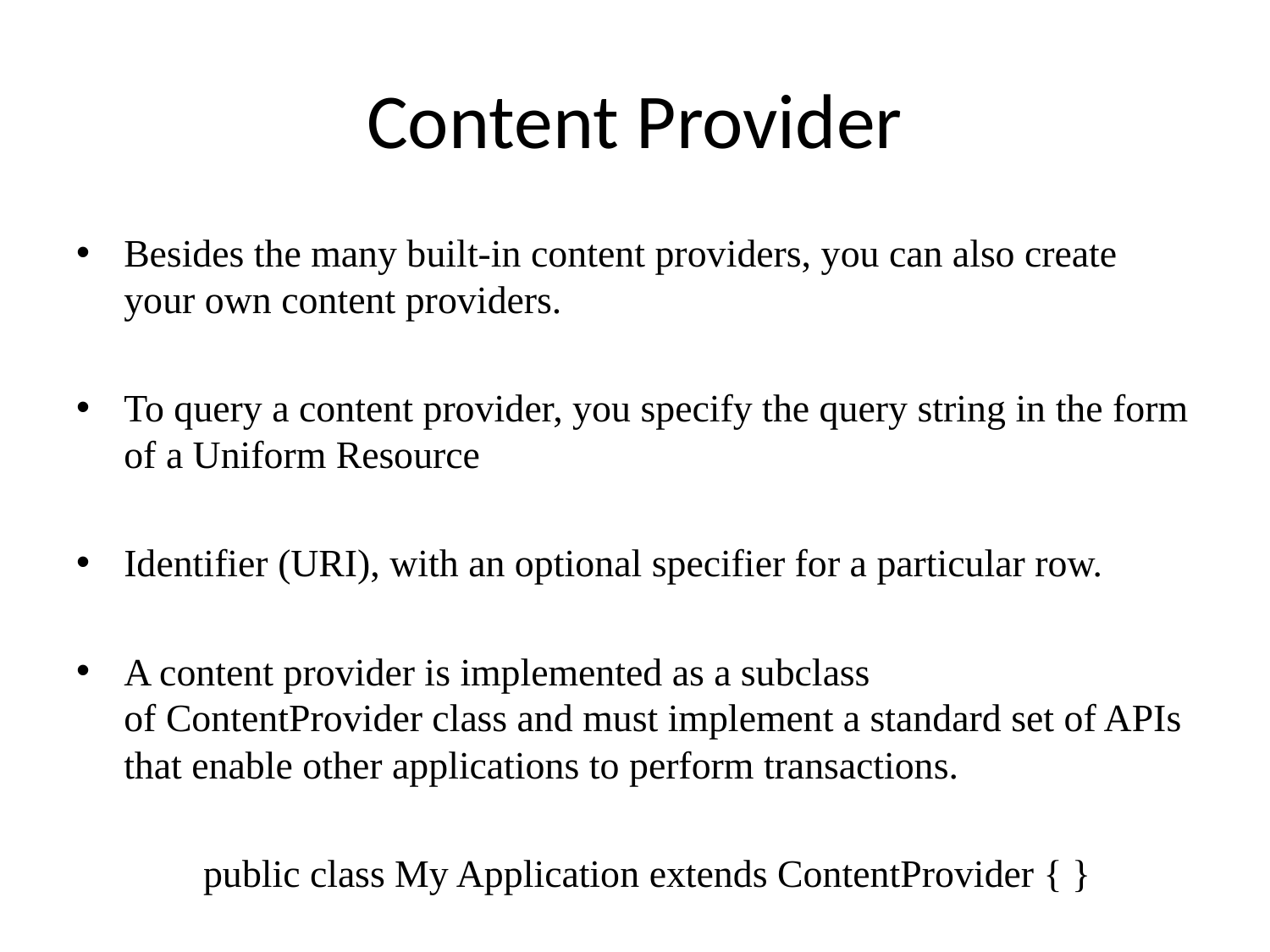

# Content Provider
Besides the many built-in content providers, you can also create your own content providers.

To query a content provider, you specify the query string in the form of a Uniform Resource

Identifier (URI), with an optional specifier for a particular row.

A content provider is implemented as a subclass of ContentProvider class and must implement a standard set of APIs that enable other applications to perform transactions.

	public class My Application extends ContentProvider { }